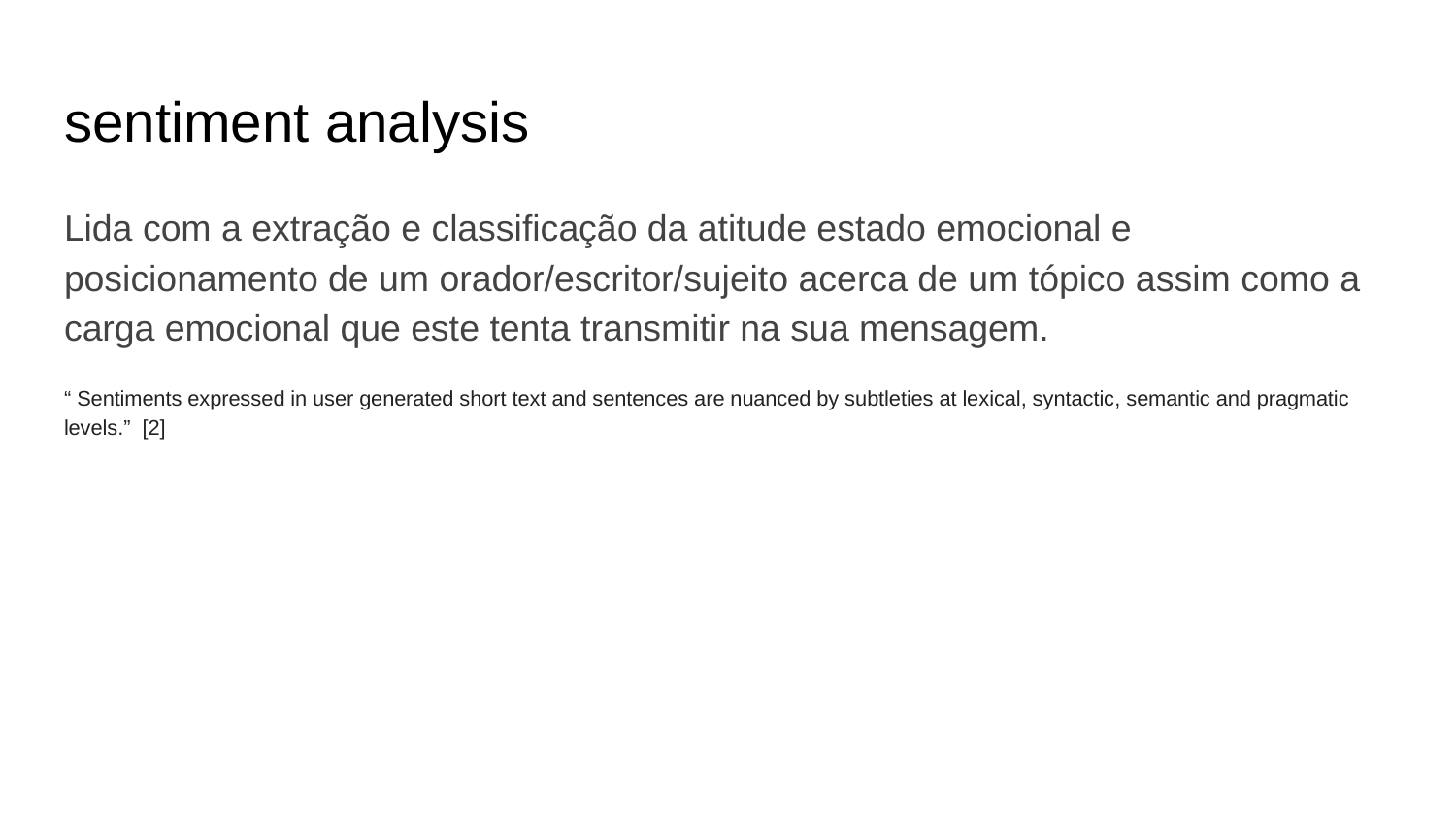

# sentiment analysis
Lida com a extração e classificação da atitude estado emocional e posicionamento de um orador/escritor/sujeito acerca de um tópico assim como a carga emocional que este tenta transmitir na sua mensagem.
“ Sentiments expressed in user generated short text and sentences are nuanced by subtleties at lexical, syntactic, semantic and pragmatic levels.”  [2]